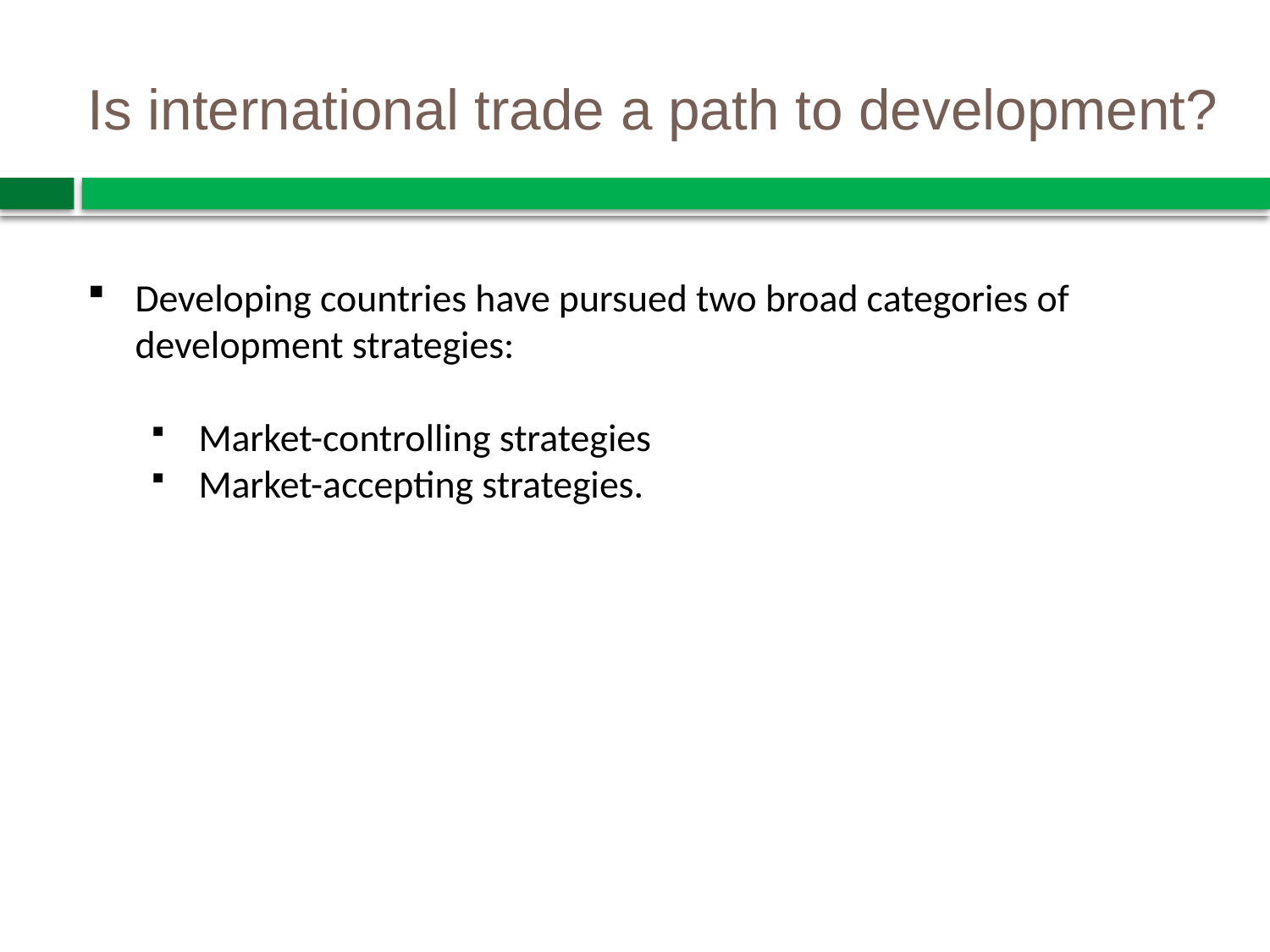

# Is international trade a path to development?
Developing countries have pursued two broad categories of development strategies:

Market-controlling strategies
Market-accepting strategies.